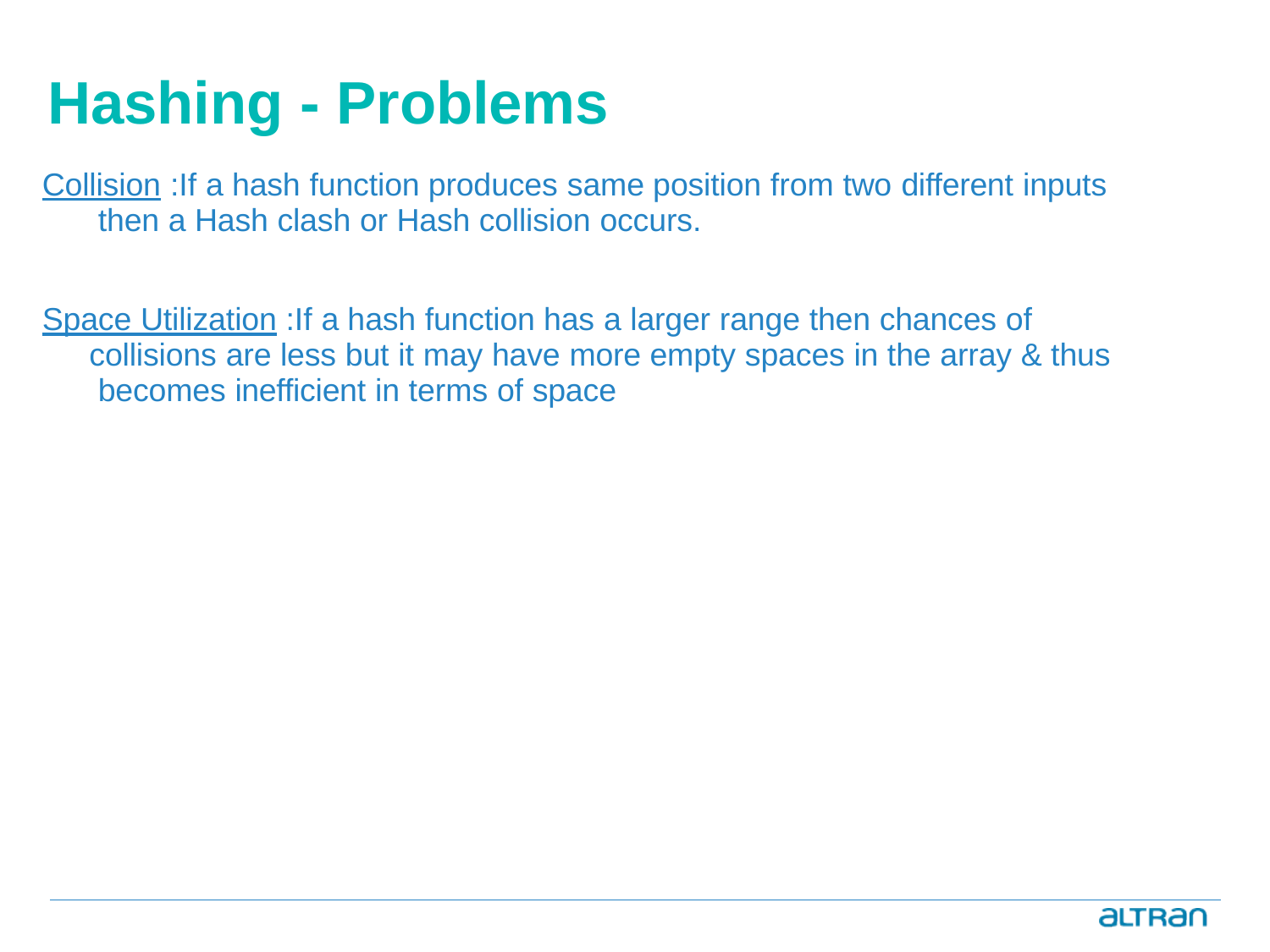

# Hashing - Problems
Collision :If a hash function produces same position from two different inputs  then a Hash clash or Hash collision occurs.

Space Utilization :If a hash function has a larger range then chances of  collisions are less but it may have more empty spaces in the array & thus  becomes inefficient in terms of space